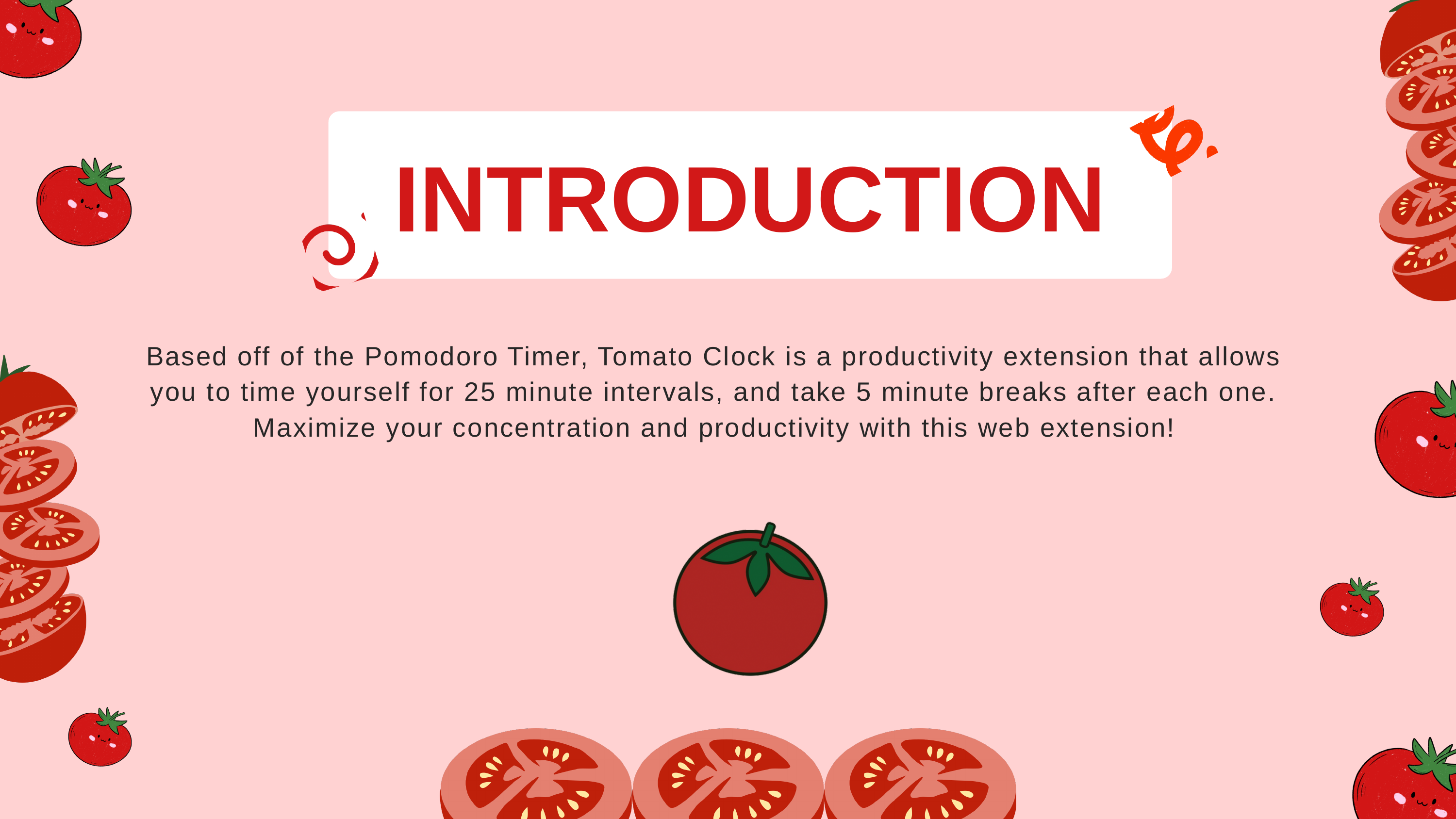

INTRODUCTION

Based off of the Pomodoro Timer, Tomato Clock is a productivity extension that allows you to time yourself for 25 minute intervals, and take 5 minute breaks after each one. Maximize your concentration and productivity with this web extension!